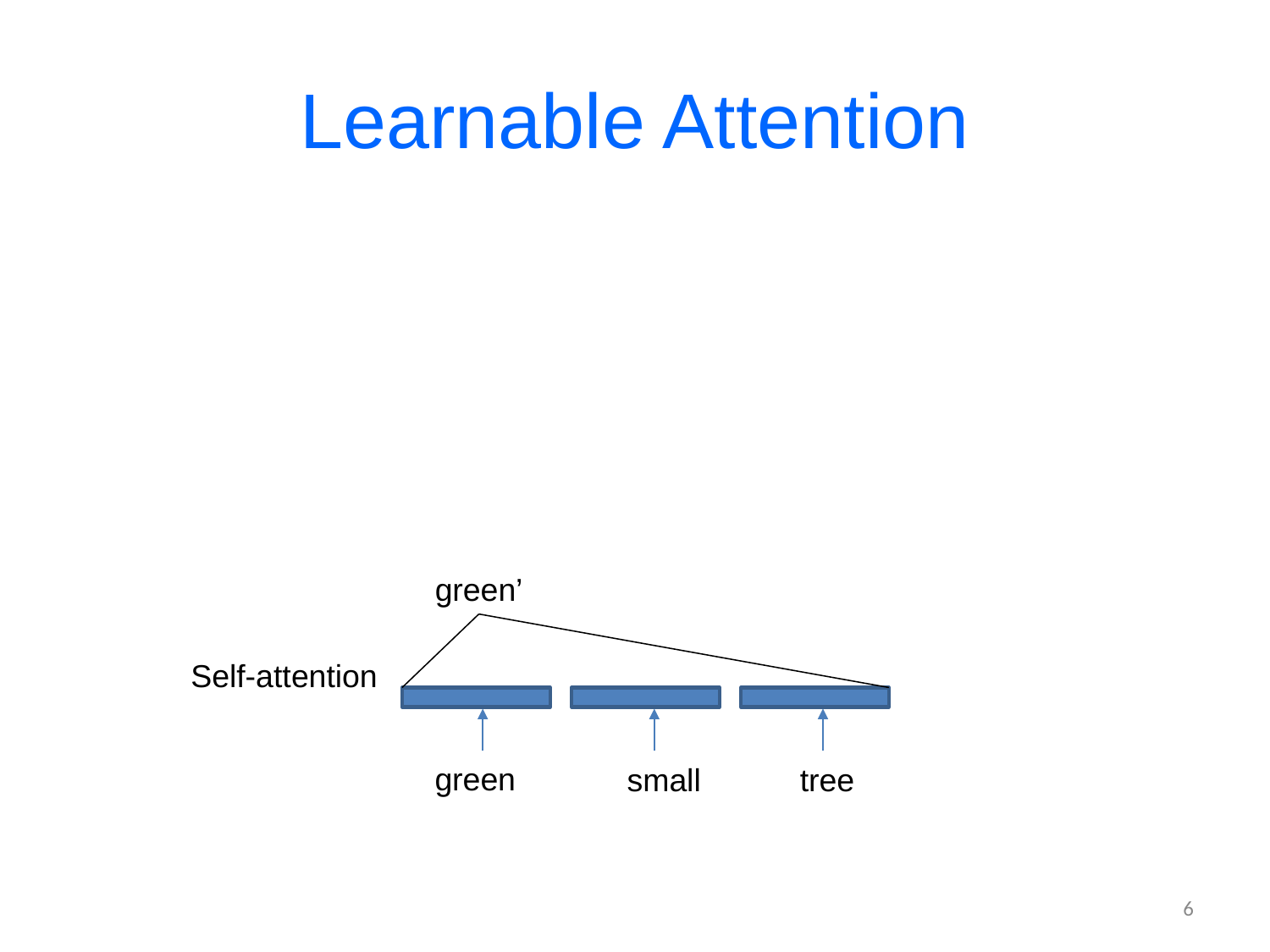

# Learnable Attention
green’
Self-attention

green
small
tree
6